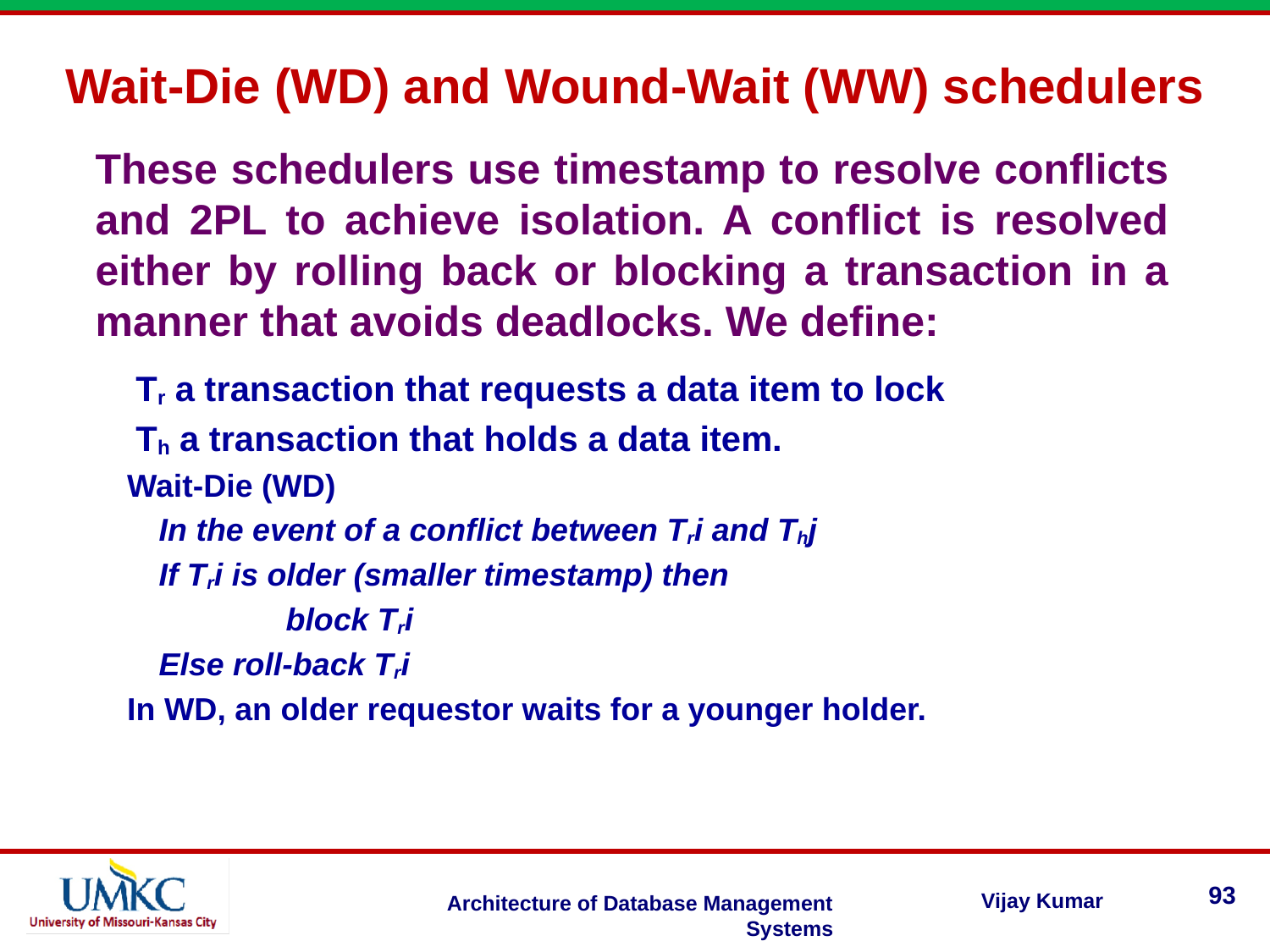

Wait-Die (WD) and Wound-Wait (WW) schedulers
These schedulers use timestamp to resolve conflicts and 2PL to achieve isolation. A conflict is resolved either by rolling back or blocking a transaction in a manner that avoids deadlocks. We define:
Tr a transaction that requests a data item to lock
Th a transaction that holds a data item.
Wait-Die (WD)
In the event of a conflict between Tri and Thj
If Tri is older (smaller timestamp) then
	block Tri
Else roll-back Tri
In WD, an older requestor waits for a younger holder.
93